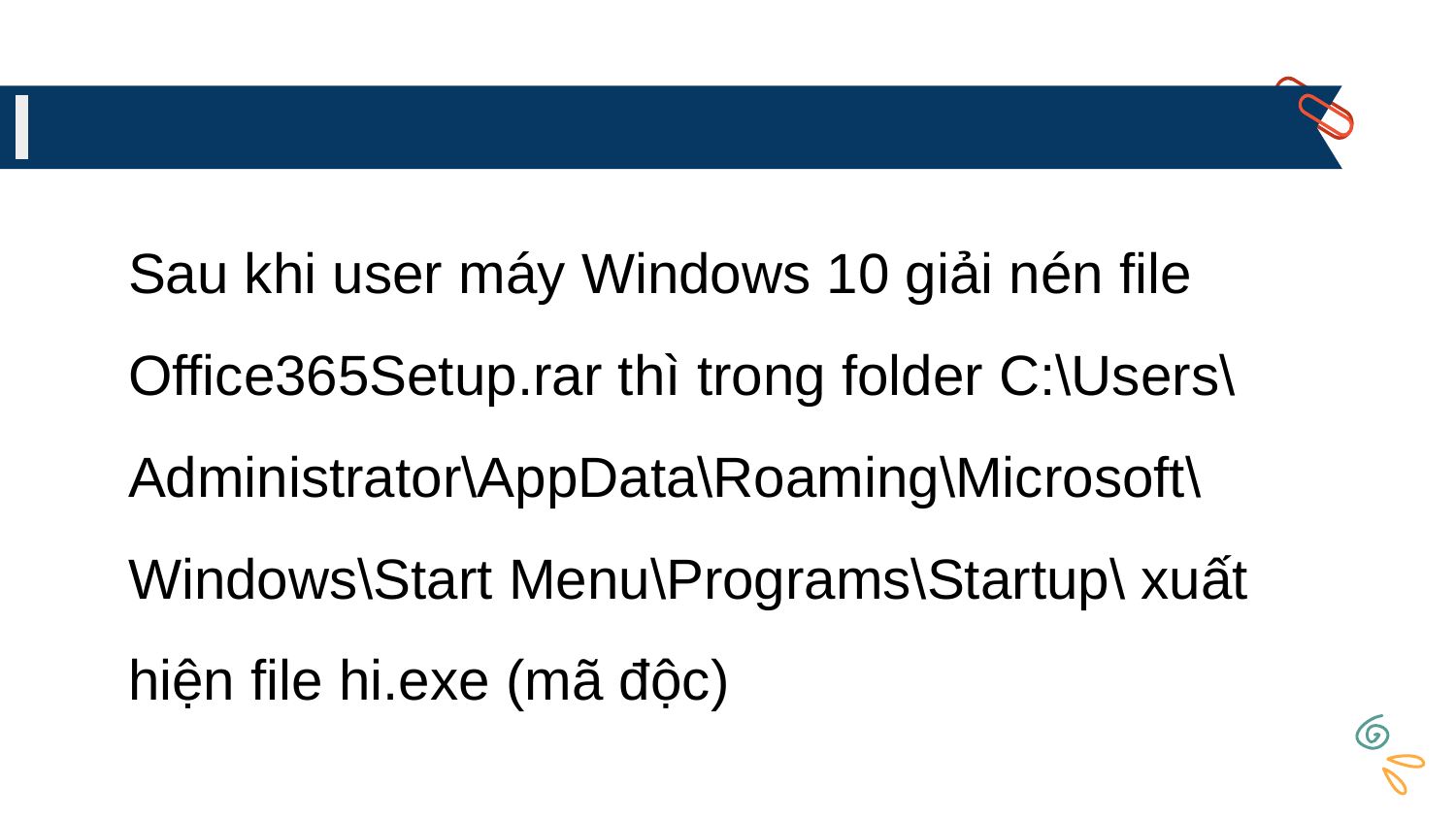

Sau khi user máy Windows 10 giải nén file Office365Setup.rar thì trong folder C:\Users\Administrator\AppData\Roaming\Microsoft\Windows\Start Menu\Programs\Startup\ xuất hiện file hi.exe (mã độc)